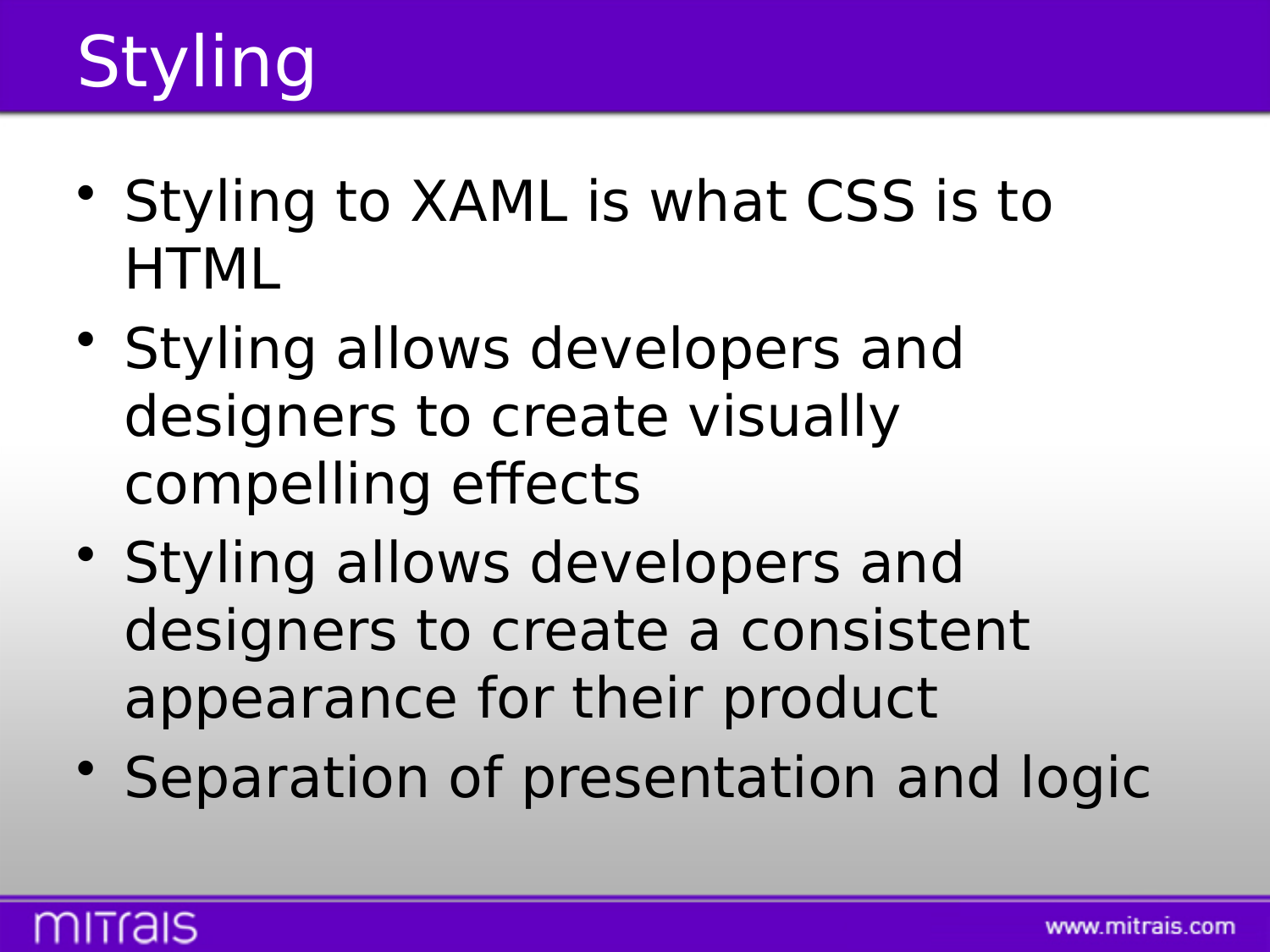

# Styling
Styling to XAML is what CSS is to HTML
Styling allows developers and designers to create visually compelling effects
Styling allows developers and designers to create a consistent appearance for their product
Separation of presentation and logic